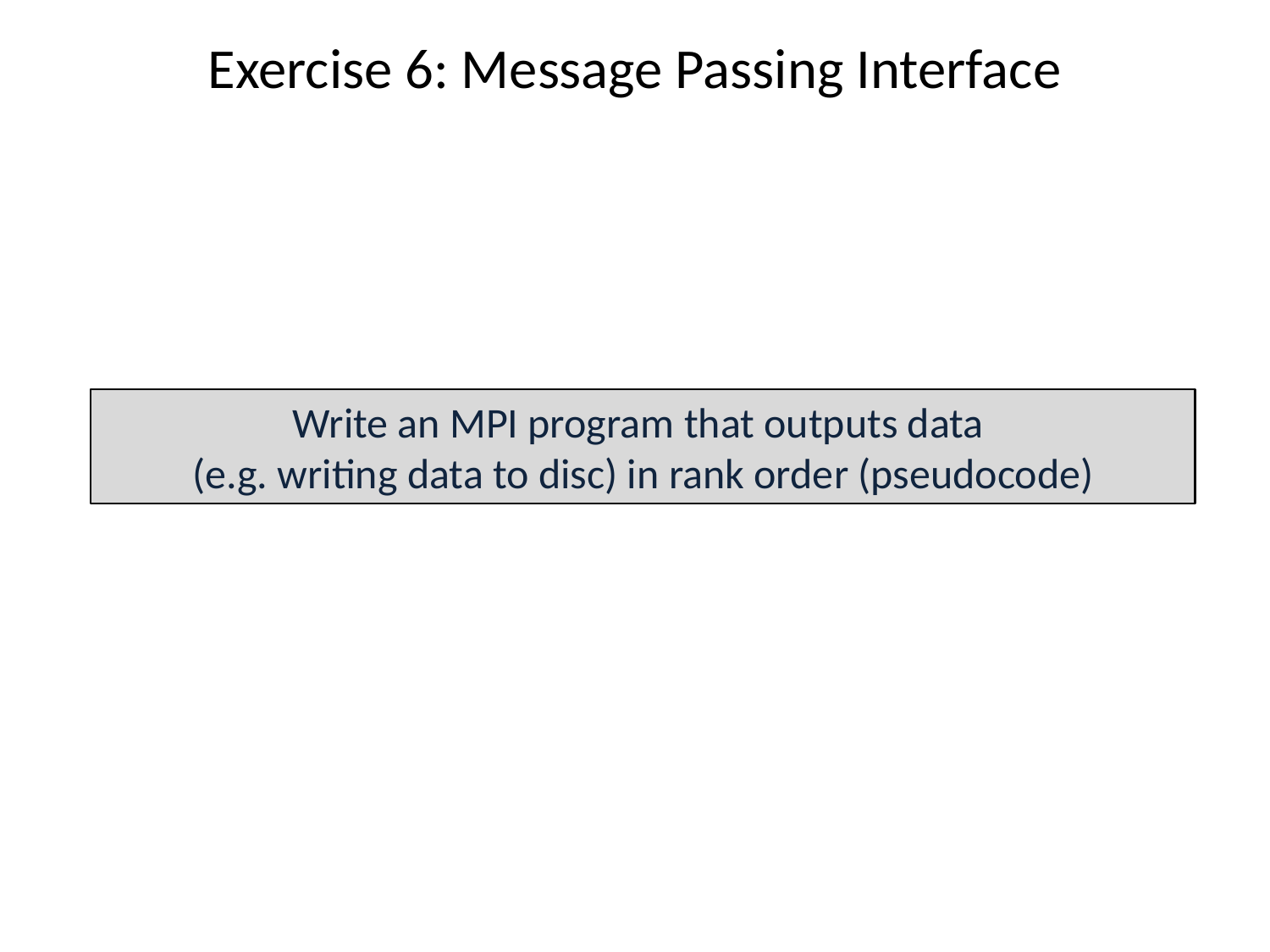

# Exercise 6: Message Passing Interface
Write an MPI program that outputs data
(e.g. writing data to disc) in rank order (pseudocode)